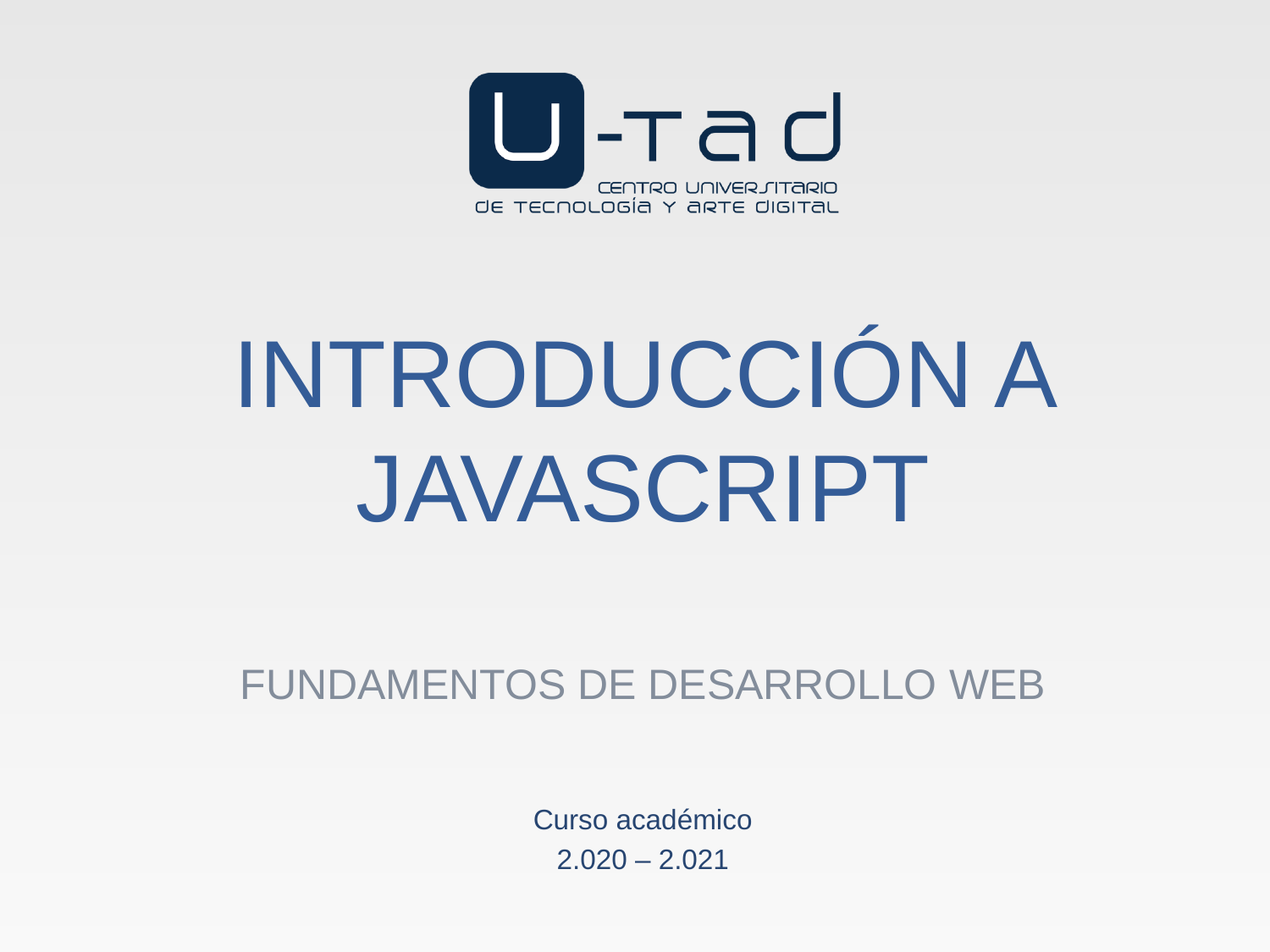

INTRODUCCIÓN A JAVASCRIPT
FUNDAMENTOS DE DESARROLLO WEB
Curso académico
2.020 – 2.021